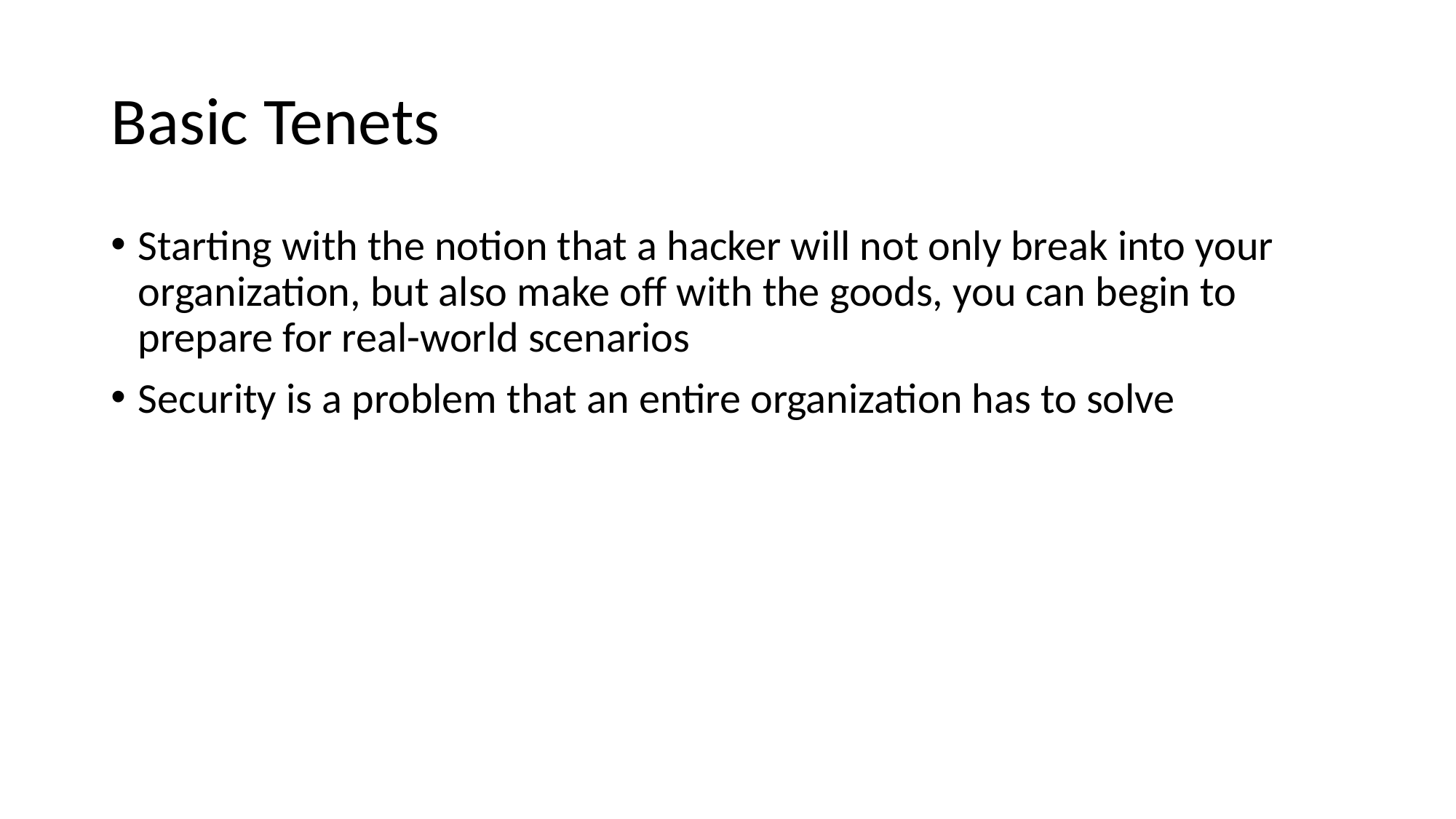

# Basic Tenets
Starting with the notion that a hacker will not only break into your organization, but also make off with the goods, you can begin to prepare for real-world scenarios
Security is a problem that an entire organization has to solve